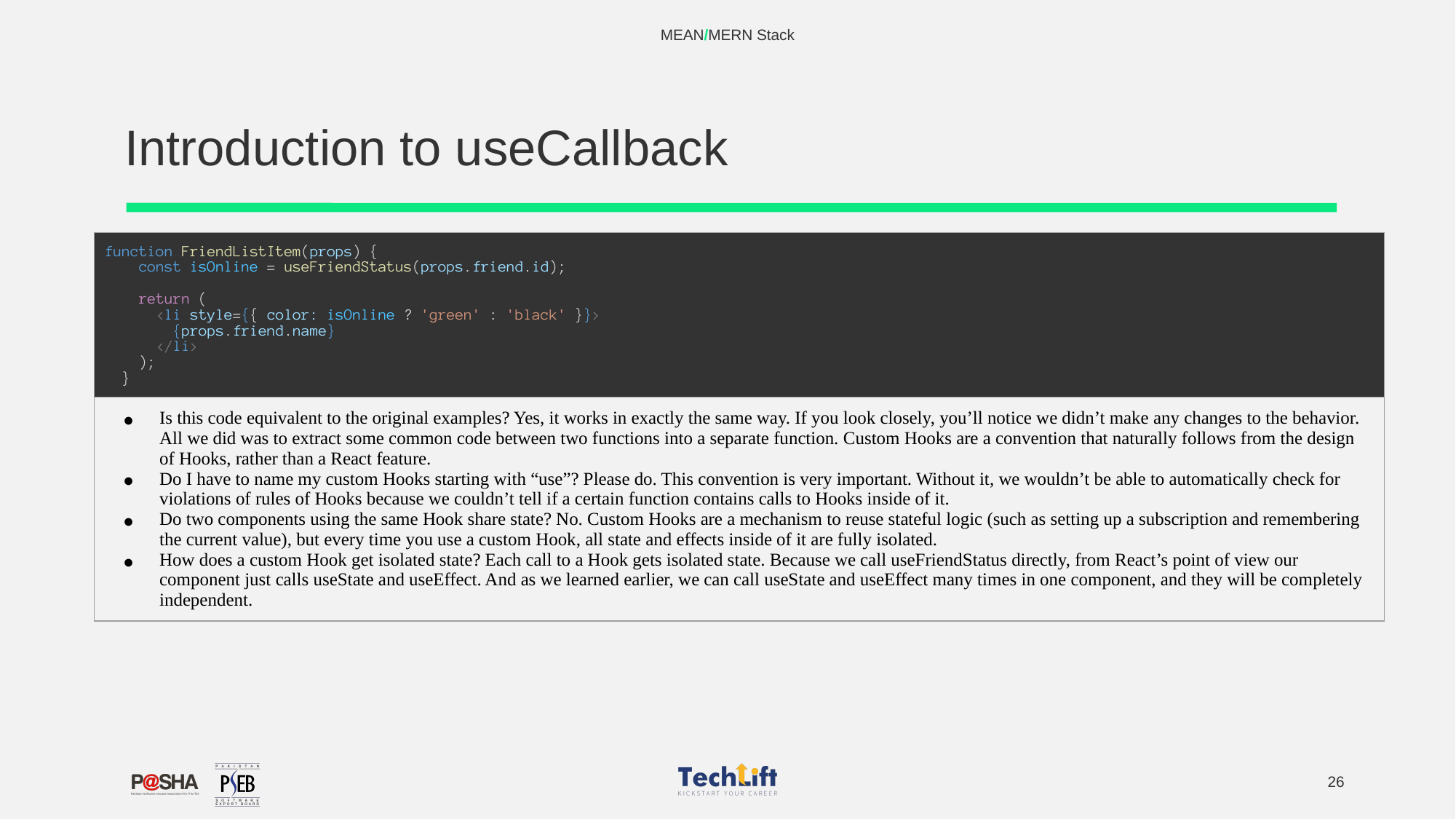

MEAN/MERN Stack
# Introduction to useCallback
| function FriendListItem(props) {     const isOnline = useFriendStatus(props.friend.id);       return (       <li style={{ color: isOnline ? 'green' : 'black' }}>         {props.friend.name}       </li>     );   } |
| --- |
| Is this code equivalent to the original examples? Yes, it works in exactly the same way. If you look closely, you’ll notice we didn’t make any changes to the behavior. All we did was to extract some common code between two functions into a separate function. Custom Hooks are a convention that naturally follows from the design of Hooks, rather than a React feature. Do I have to name my custom Hooks starting with “use”? Please do. This convention is very important. Without it, we wouldn’t be able to automatically check for violations of rules of Hooks because we couldn’t tell if a certain function contains calls to Hooks inside of it. Do two components using the same Hook share state? No. Custom Hooks are a mechanism to reuse stateful logic (such as setting up a subscription and remembering the current value), but every time you use a custom Hook, all state and effects inside of it are fully isolated. How does a custom Hook get isolated state? Each call to a Hook gets isolated state. Because we call useFriendStatus directly, from React’s point of view our component just calls useState and useEffect. And as we learned earlier, we can call useState and useEffect many times in one component, and they will be completely independent. |
26